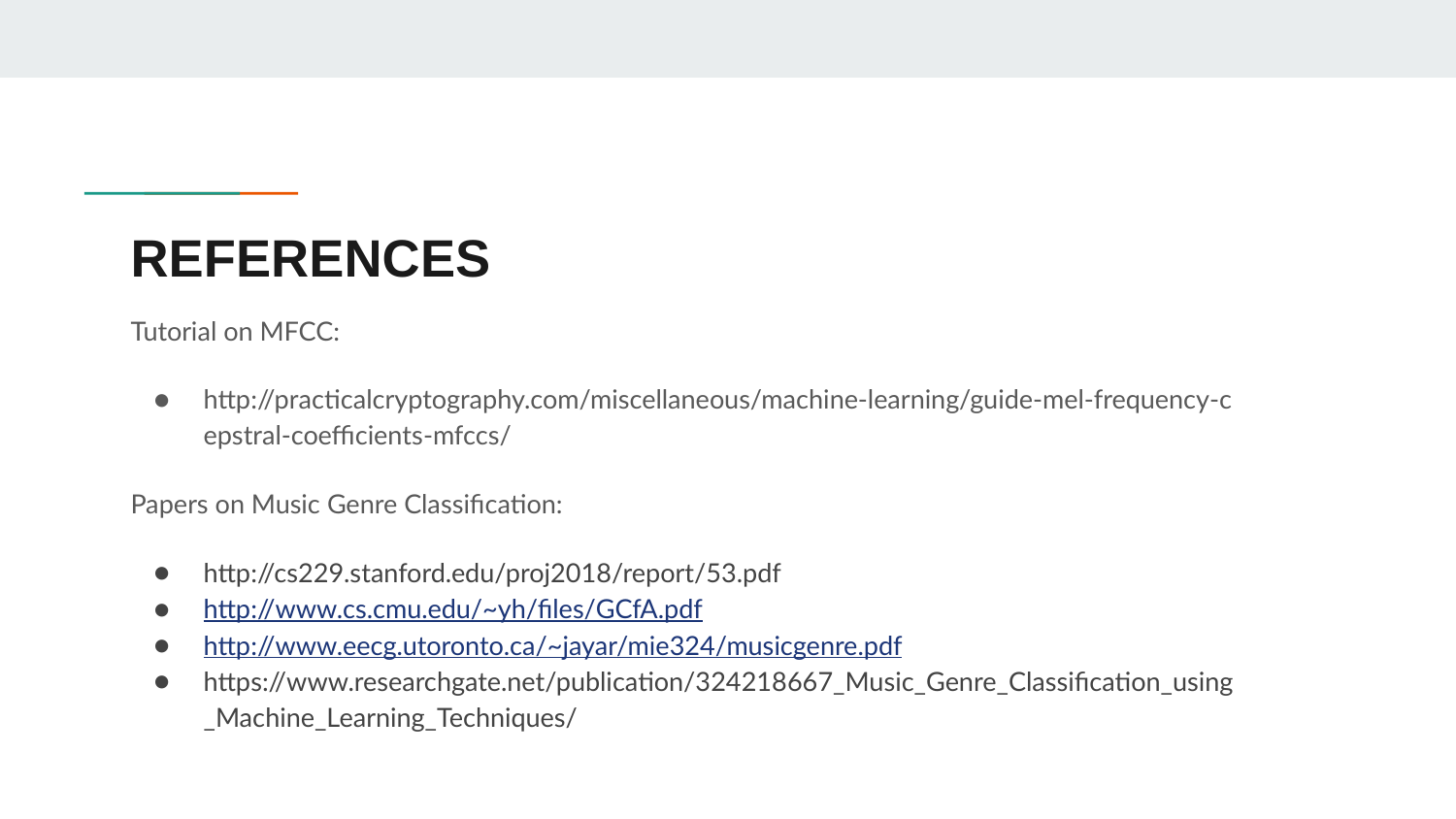

# REFERENCES
Tutorial on MFCC:
http://practicalcryptography.com/miscellaneous/machine-learning/guide-mel-frequency-c epstral-coefficients-mfccs/
Papers on Music Genre Classification:
http://cs229.stanford.edu/proj2018/report/53.pdf
http://www.cs.cmu.edu/~yh/files/GCfA.pdf
http://www.eecg.utoronto.ca/~jayar/mie324/musicgenre.pdf
https://www.researchgate.net/publication/324218667_Music_Genre_Classification_using _Machine_Learning_Techniques/